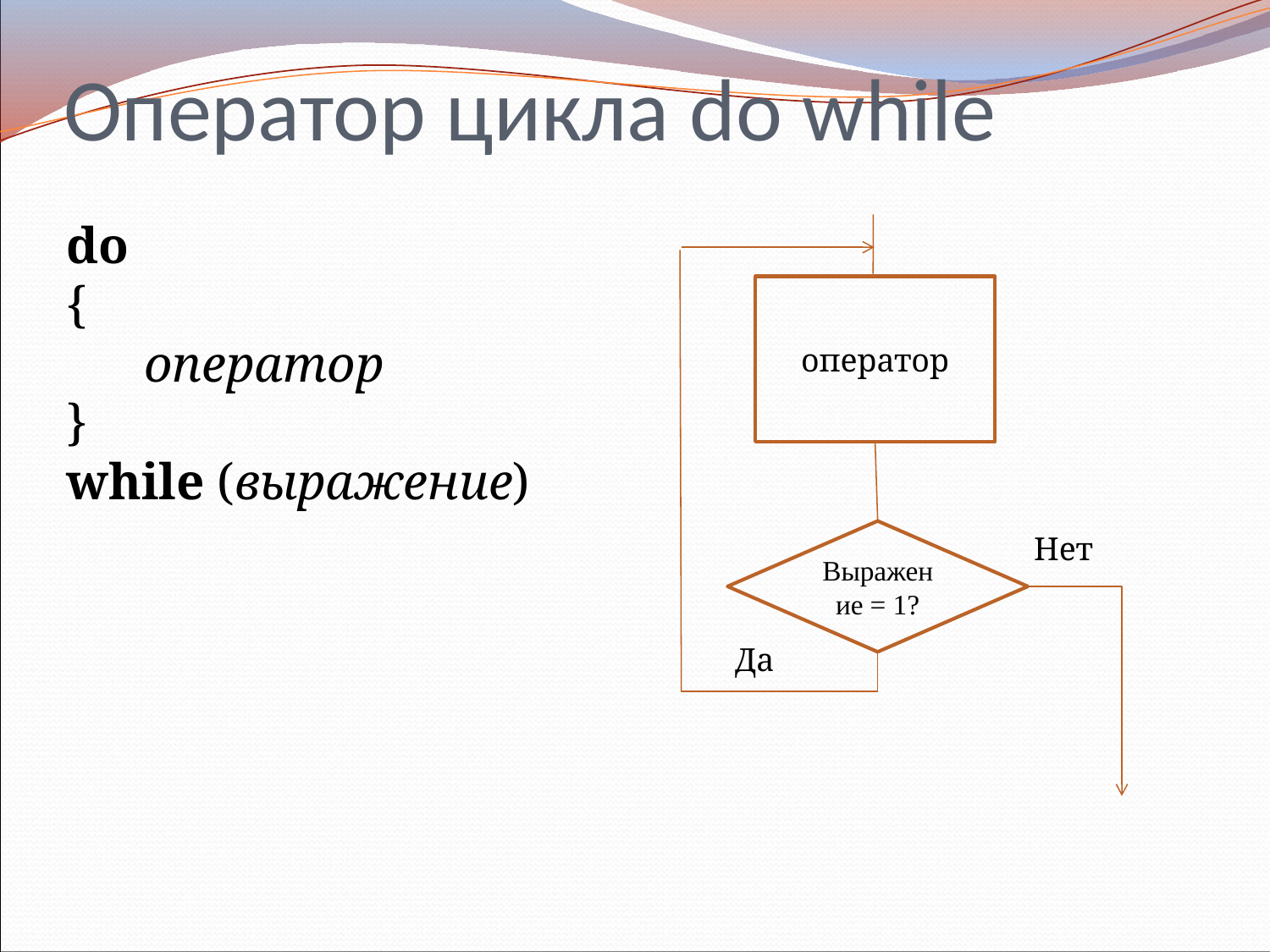

# Оператор цикла do while
do
{
      оператор
}
while (выражение)

оператор
Выражение = 1?
Нет
Да